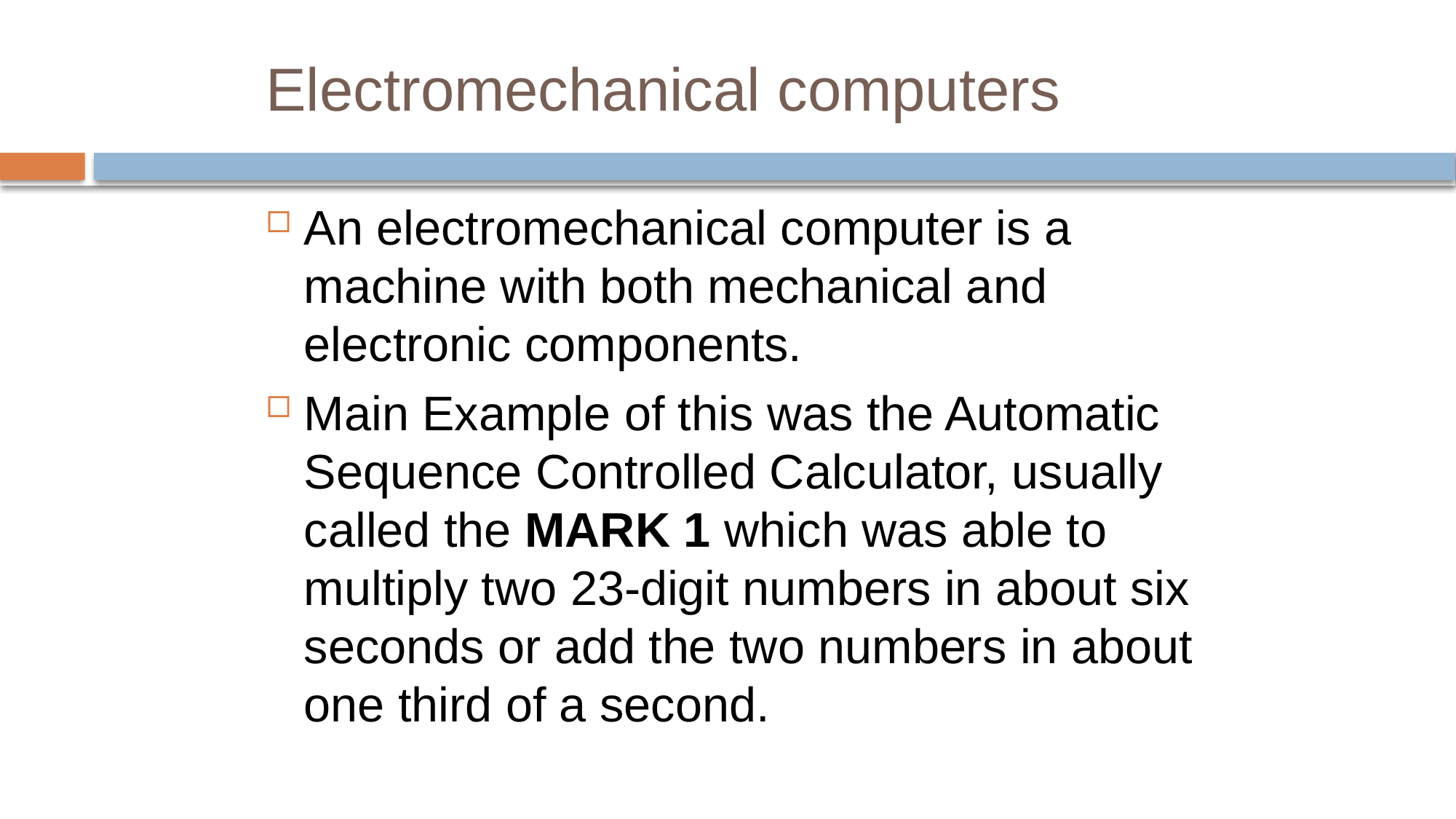

# Electromechanical computers
An electromechanical computer is a machine with both mechanical and electronic components.
Main Example of this was the Automatic Sequence Controlled Calculator, usually called the MARK 1 which was able to multiply two 23-digit numbers in about six seconds or add the two numbers in about one third of a second.